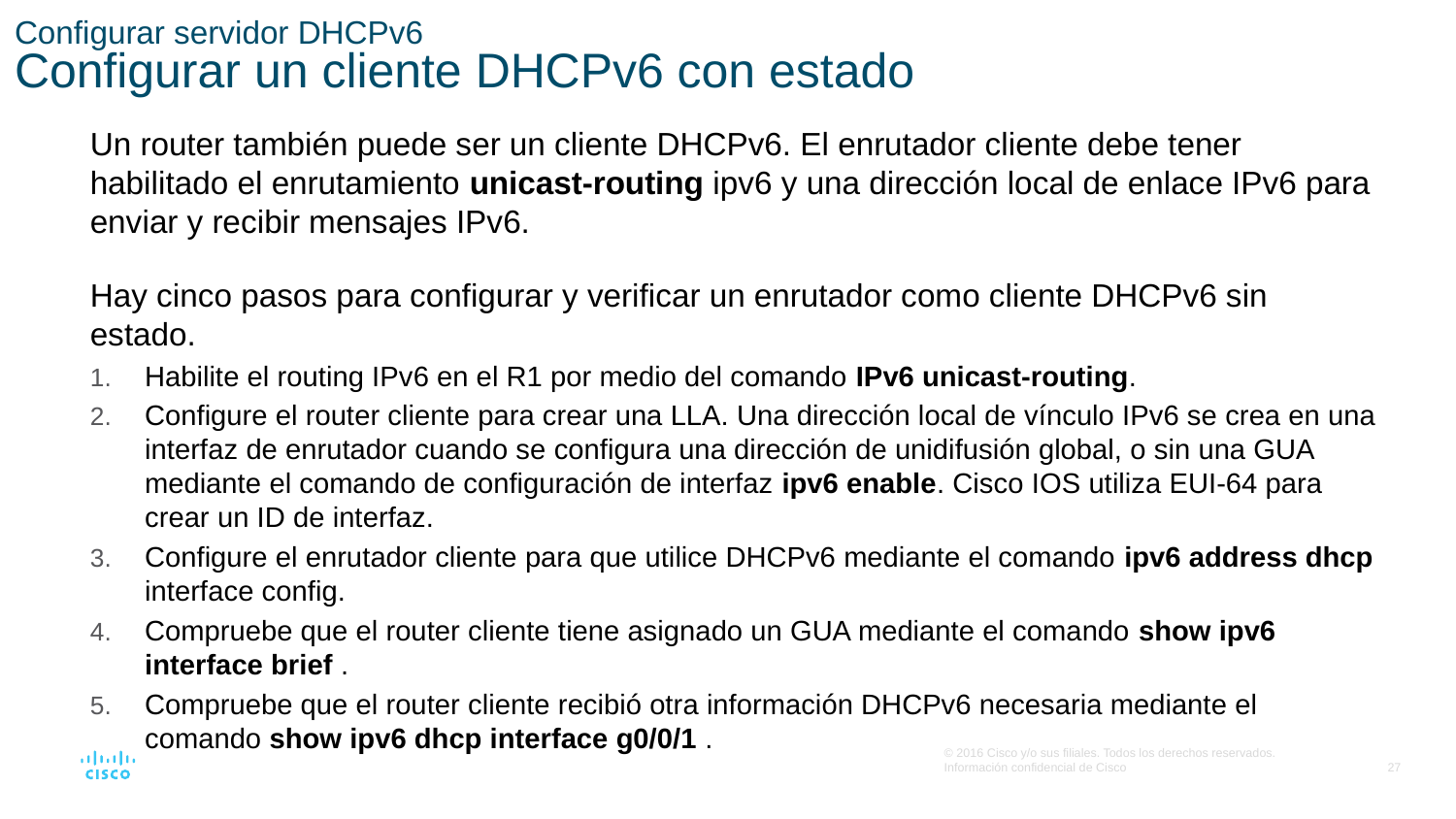

# Configurar servidor DHCPv6 Configurar un cliente DHCPv6 con estado
Un router también puede ser un cliente DHCPv6. El enrutador cliente debe tener habilitado el enrutamiento unicast-routing ipv6 y una dirección local de enlace IPv6 para enviar y recibir mensajes IPv6.

Hay cinco pasos para configurar y verificar un enrutador como cliente DHCPv6 sin estado.
Habilite el routing IPv6 en el R1 por medio del comando IPv6 unicast-routing.
Configure el router cliente para crear una LLA. Una dirección local de vínculo IPv6 se crea en una interfaz de enrutador cuando se configura una dirección de unidifusión global, o sin una GUA mediante el comando de configuración de interfaz ipv6 enable. Cisco IOS utiliza EUI-64 para crear un ID de interfaz.
Configure el enrutador cliente para que utilice DHCPv6 mediante el comando ipv6 address dhcp interface config.
Compruebe que el router cliente tiene asignado un GUA mediante el comando show ipv6 interface brief .
Compruebe que el router cliente recibió otra información DHCPv6 necesaria mediante el comando show ipv6 dhcp interface g0/0/1 .